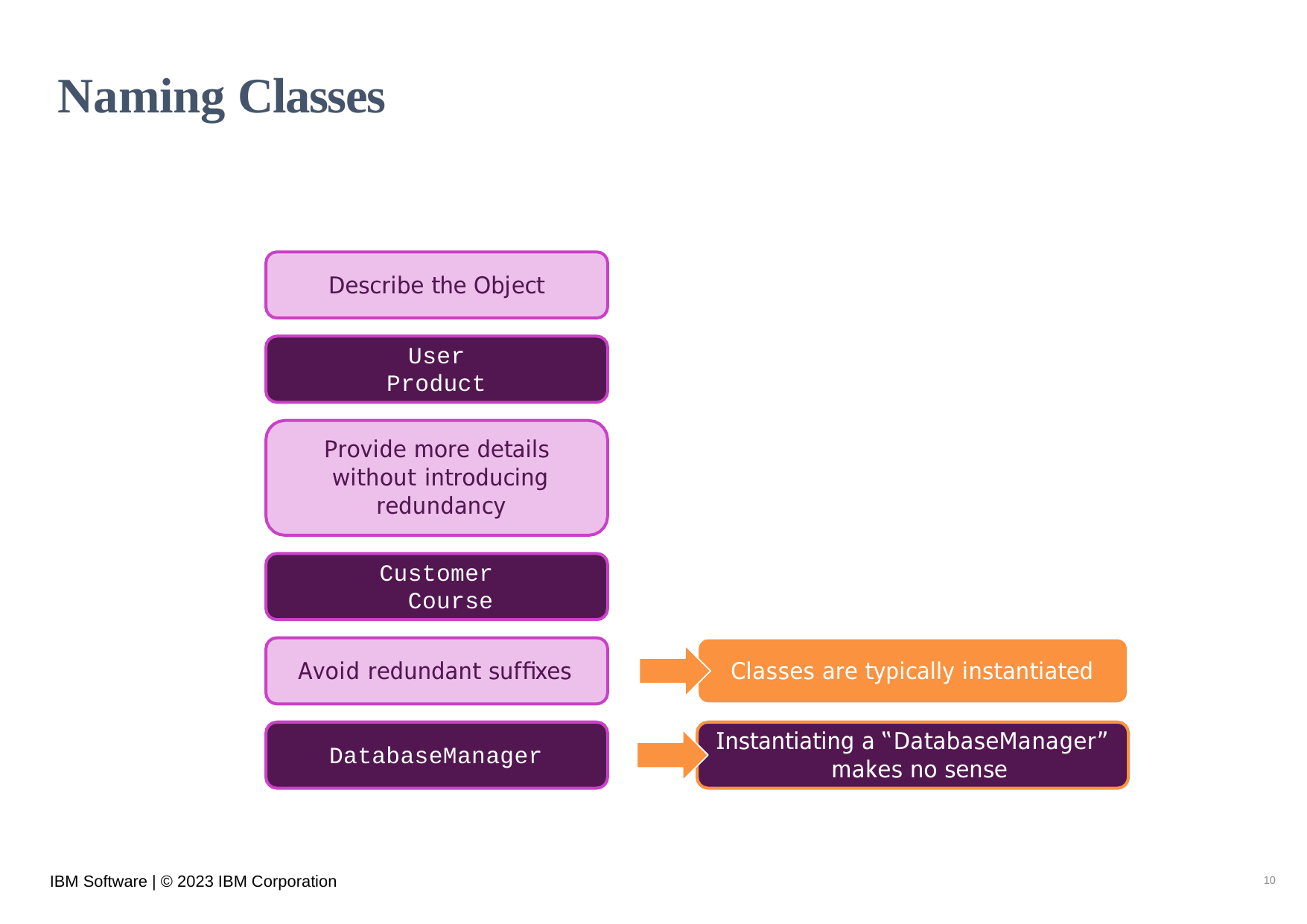

# Naming Classes

Describe the Object

User  Product

Provide more details  without introducing  redundancy

Customer  Course

Avoid redundant suffixes
Classes are typically instantiated

Instantiating a “DatabaseManager”  makes no sense

DatabaseManager
IBM Software | © 2023 IBM Corporation
10